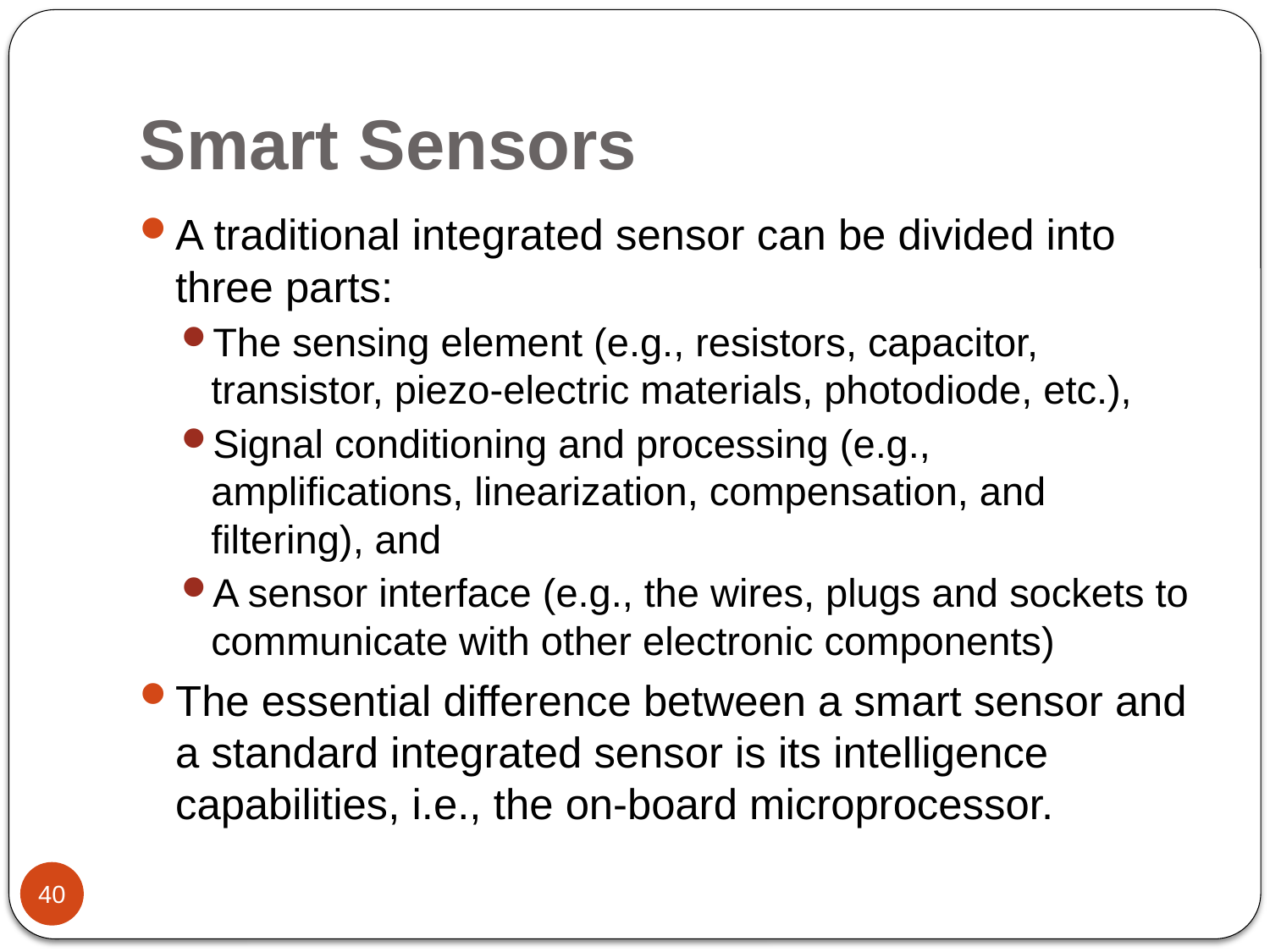

# Smart Sensors
A traditional integrated sensor can be divided into three parts:
The sensing element (e.g., resistors, capacitor, transistor, piezo-electric materials, photodiode, etc.),
Signal conditioning and processing (e.g., amplifications, linearization, compensation, and filtering), and
A sensor interface (e.g., the wires, plugs and sockets to communicate with other electronic components)
The essential difference between a smart sensor and a standard integrated sensor is its intelligence capabilities, i.e., the on-board microprocessor.
40